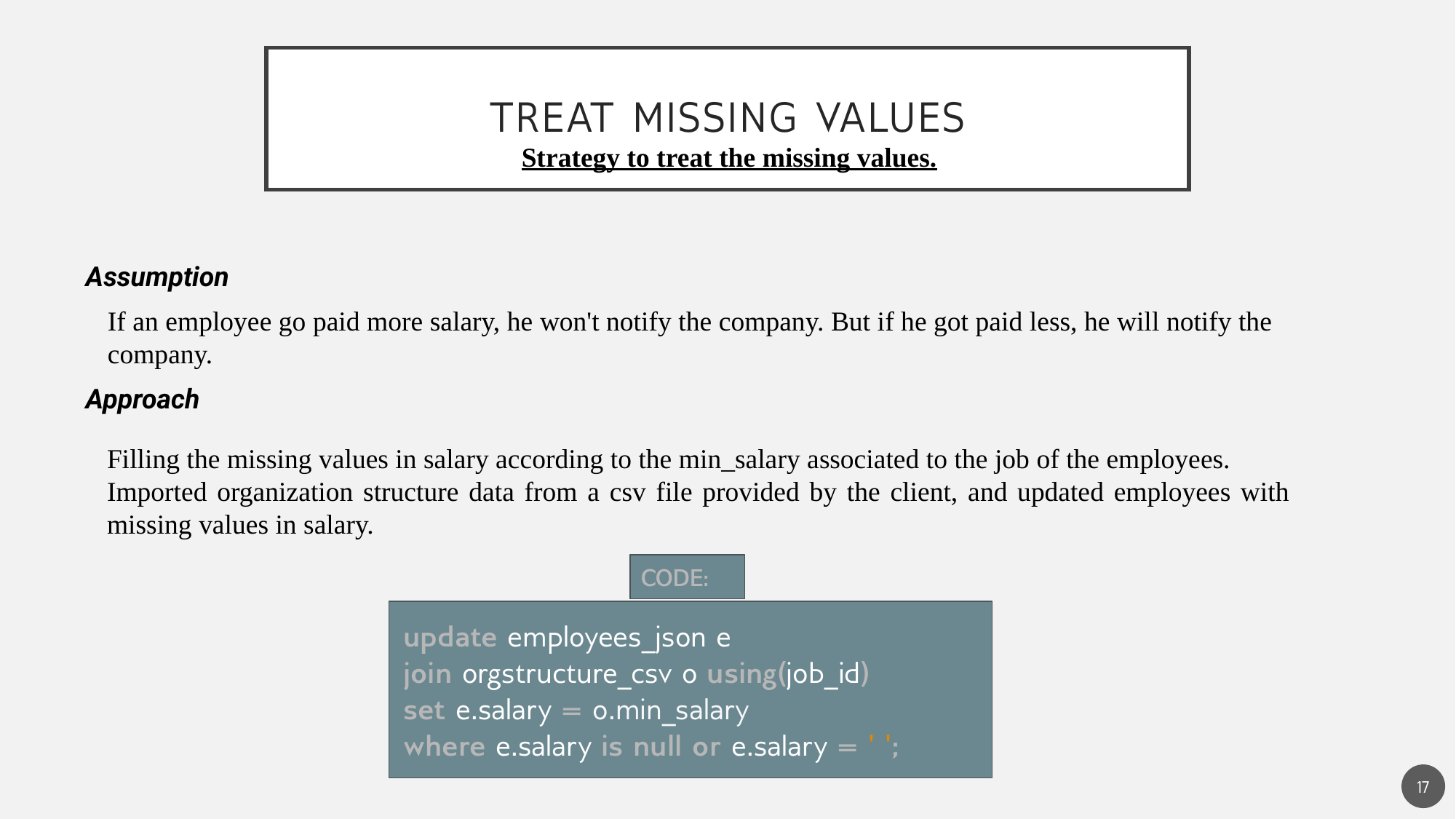

# Treat Missing Values
Strategy to treat the missing values.
Assumption
If an employee go paid more salary, he won't notify the company. But if he got paid less, he will notify the company.
Approach
Filling the missing values in salary according to the min_salary associated to the job of the employees.
Imported organization structure data from a csv file provided by the client, and updated employees with missing values in salary.

CODE:
update employees_json e
join orgstructure_csv o using(job_id)
set e.salary = o.min_salary
where e.salary is null or e.salary = ' ';
17